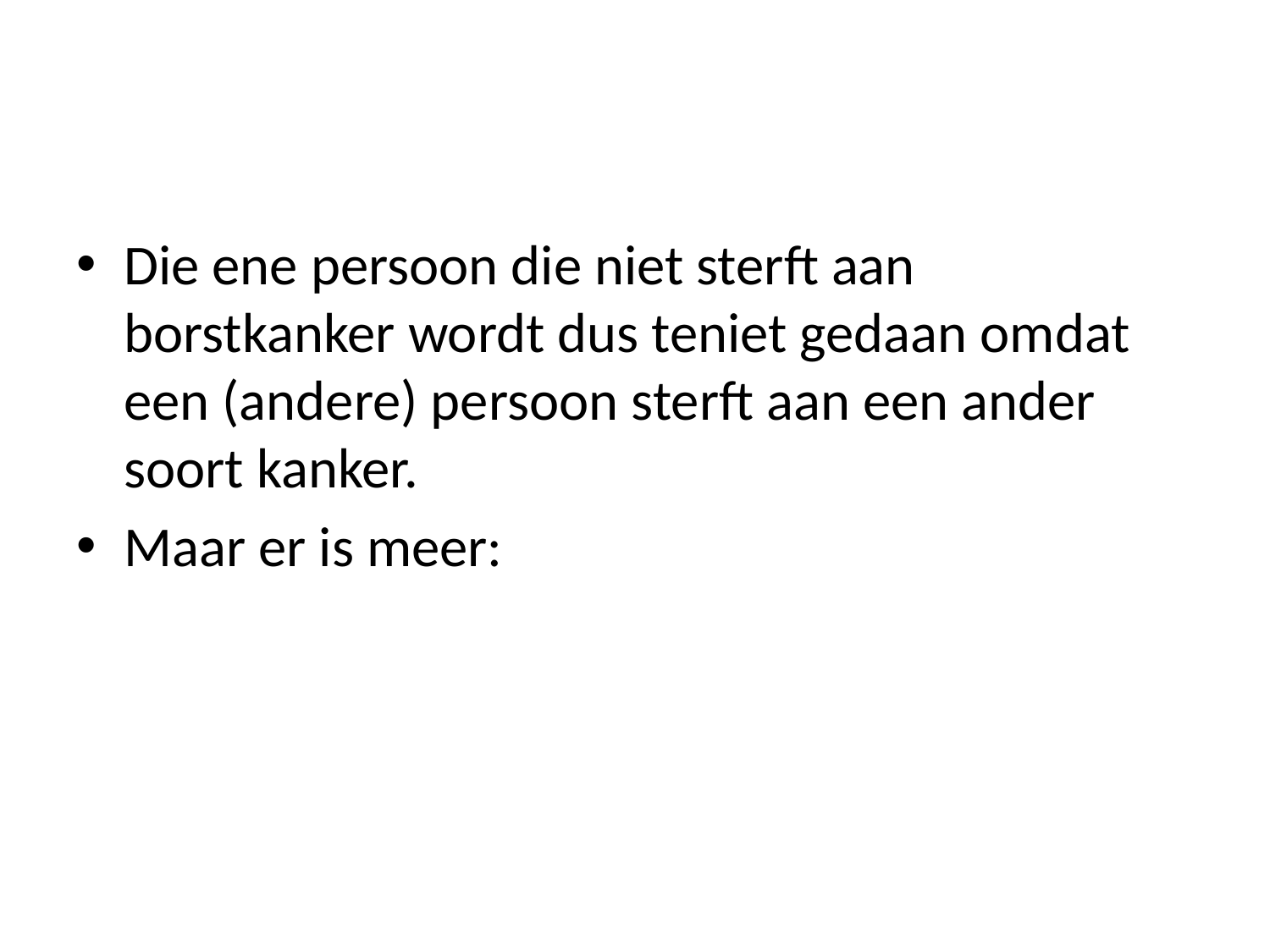

#
Die ene persoon die niet sterft aan borstkanker wordt dus teniet gedaan omdat een (andere) persoon sterft aan een ander soort kanker.
Maar er is meer: